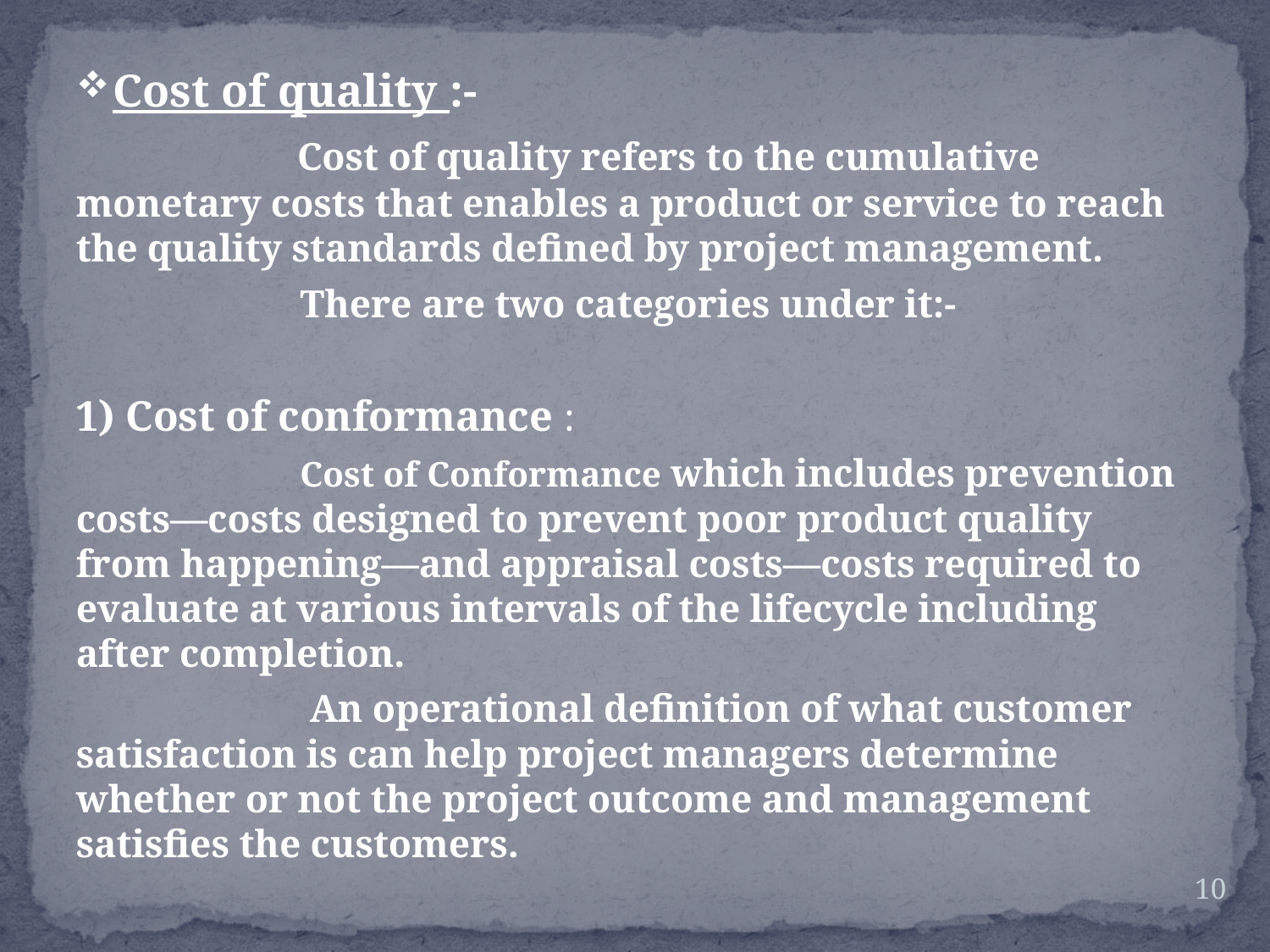

Cost of quality :-
                   Cost of quality refers to the cumulative monetary costs that enables a product or service to reach the quality standards defined by project management.
                       There are two categories under it:-

1) Cost of conformance :
                       Cost of Conformance which includes prevention costs—costs designed to prevent poor product quality from happening—and appraisal costs—costs required to evaluate at various intervals of the lifecycle including after completion.
                        An operational definition of what customer satisfaction is can help project managers determine whether or not the project outcome and management satisfies the customers.

10